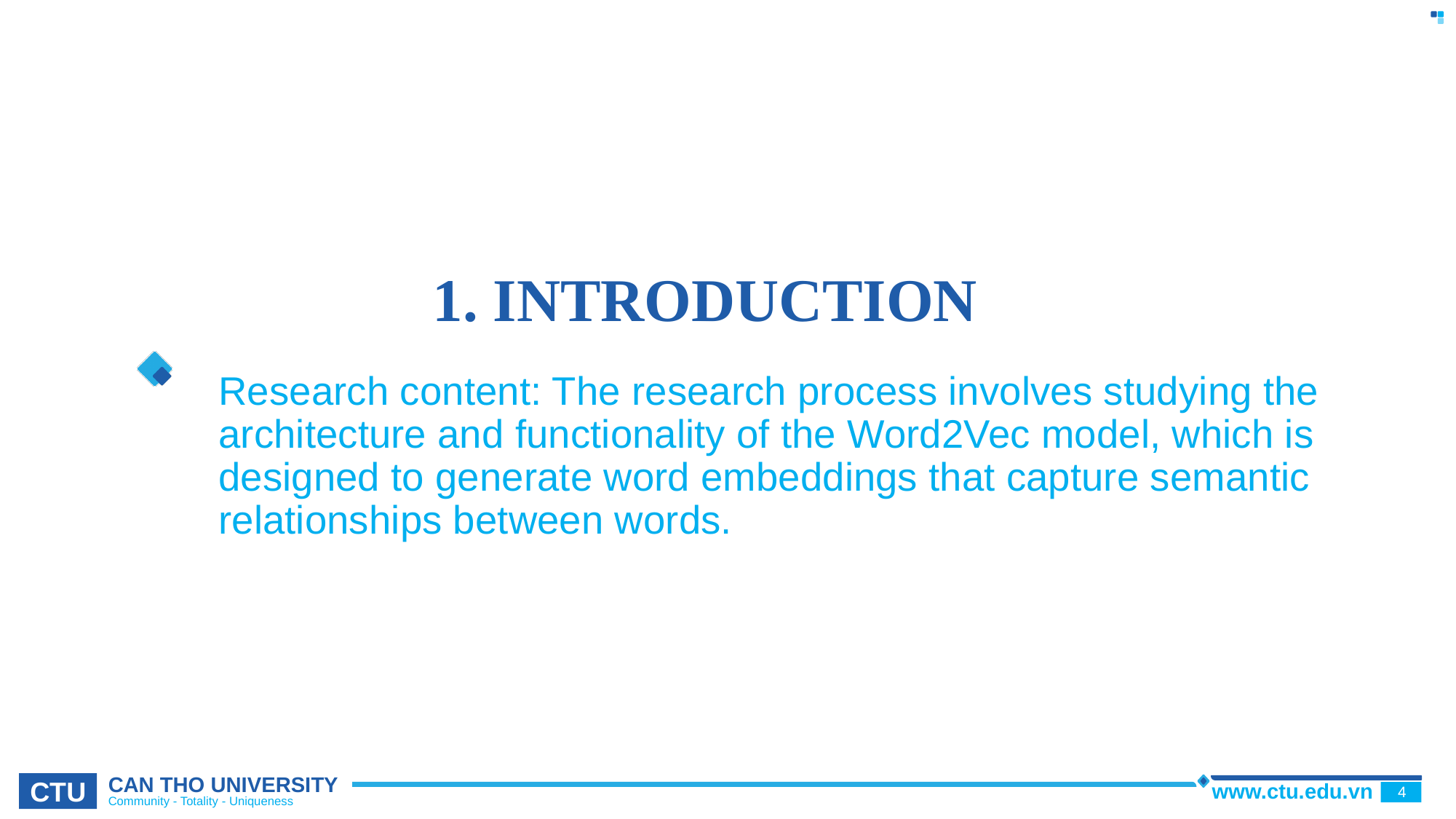

# 1. INTRODUCTION
Research content: The research process involves studying the architecture and functionality of the Word2Vec model, which is designed to generate word embeddings that capture semantic relationships between words.